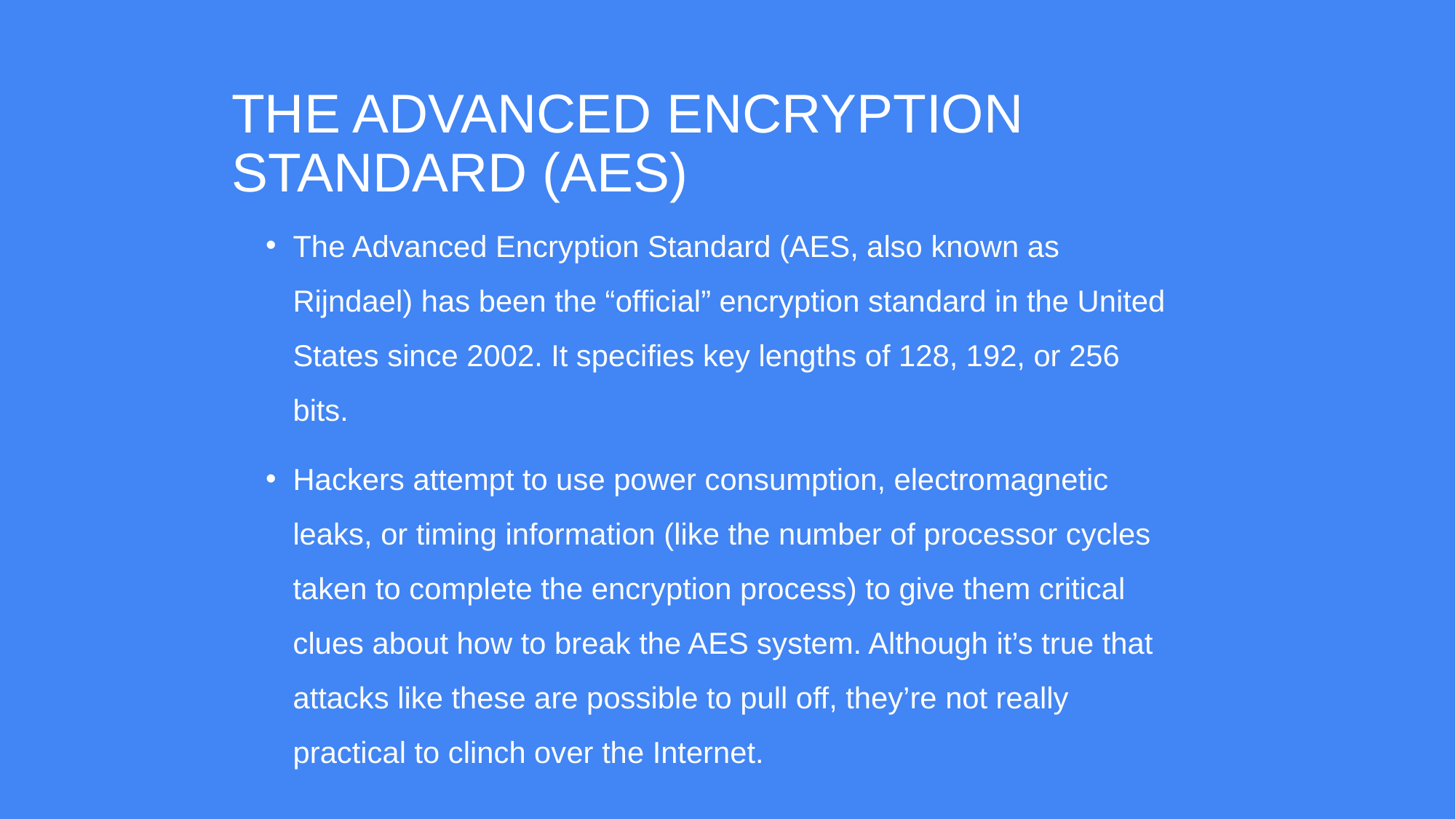

# THE ADVANCED ENCRYPTION STANDARD (AES)
The Advanced Encryption Standard (AES, also known as Rijndael) has been the “official” encryption standard in the United States since 2002. It specifies key lengths of 128, 192, or 256 bits.
Hackers attempt to use power consumption, electromagnetic leaks, or timing information (like the number of processor cycles taken to complete the encryption process) to give them critical clues about how to break the AES system. Although it’s true that attacks like these are possible to pull off, they’re not really practical to clinch over the Internet.